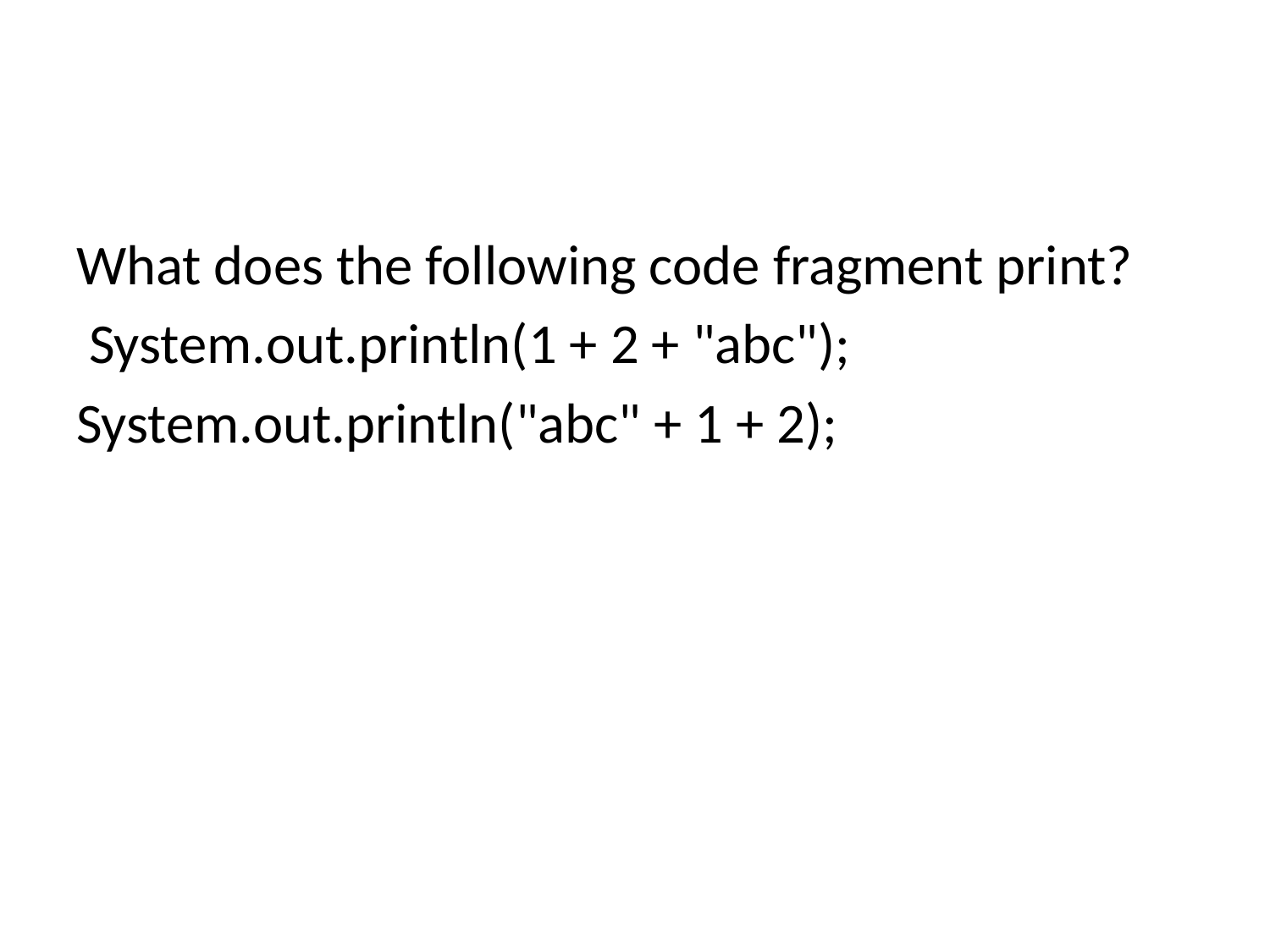

#
What does the following code fragment print?
 System.out.println(1 + 2 + "abc");
System.out.println("abc" + 1 + 2);